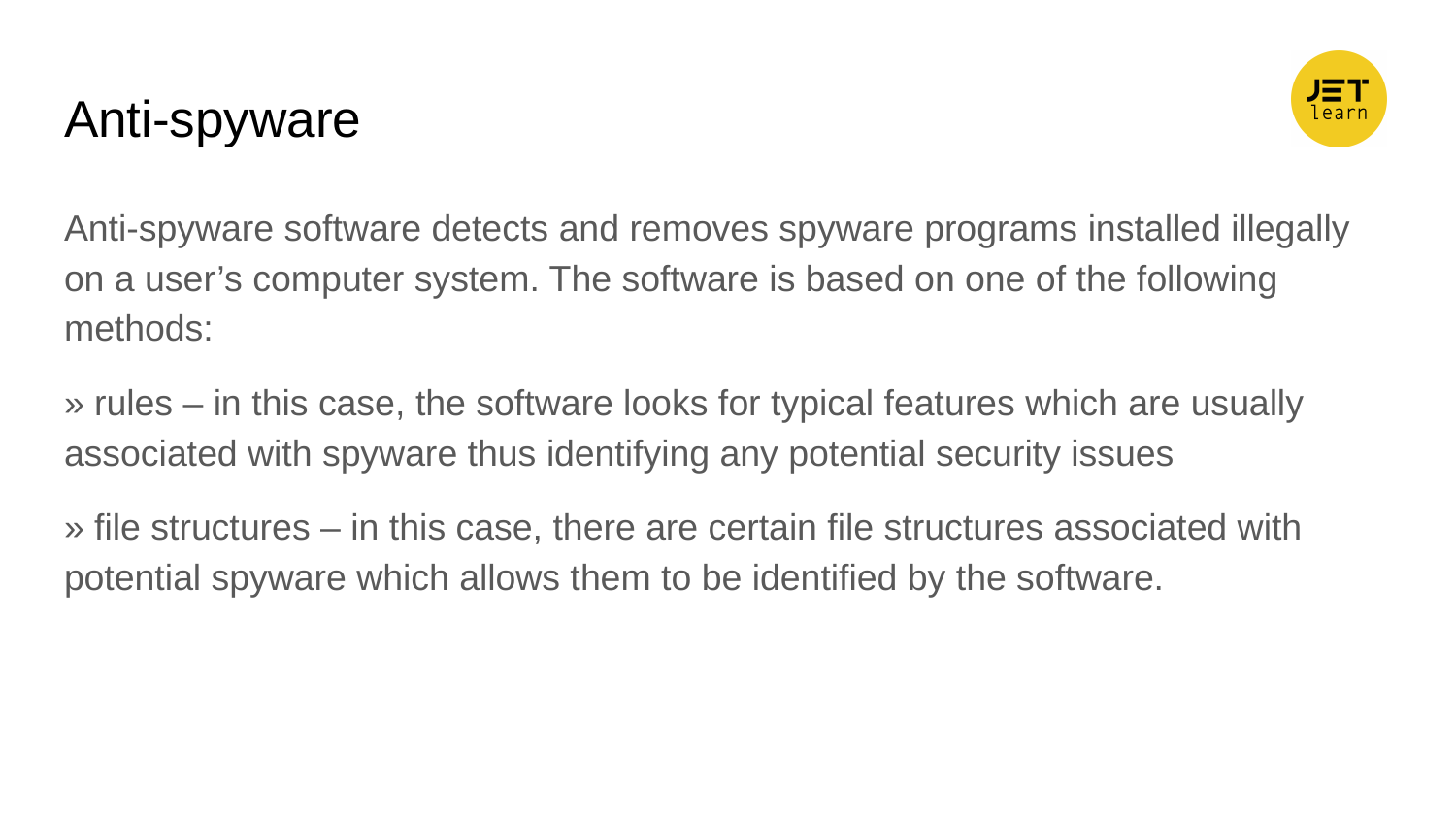

# Anti-spyware
Anti-spyware software detects and removes spyware programs installed illegally on a user’s computer system. The software is based on one of the following methods:
» rules – in this case, the software looks for typical features which are usually associated with spyware thus identifying any potential security issues
» file structures – in this case, there are certain file structures associated with potential spyware which allows them to be identified by the software.